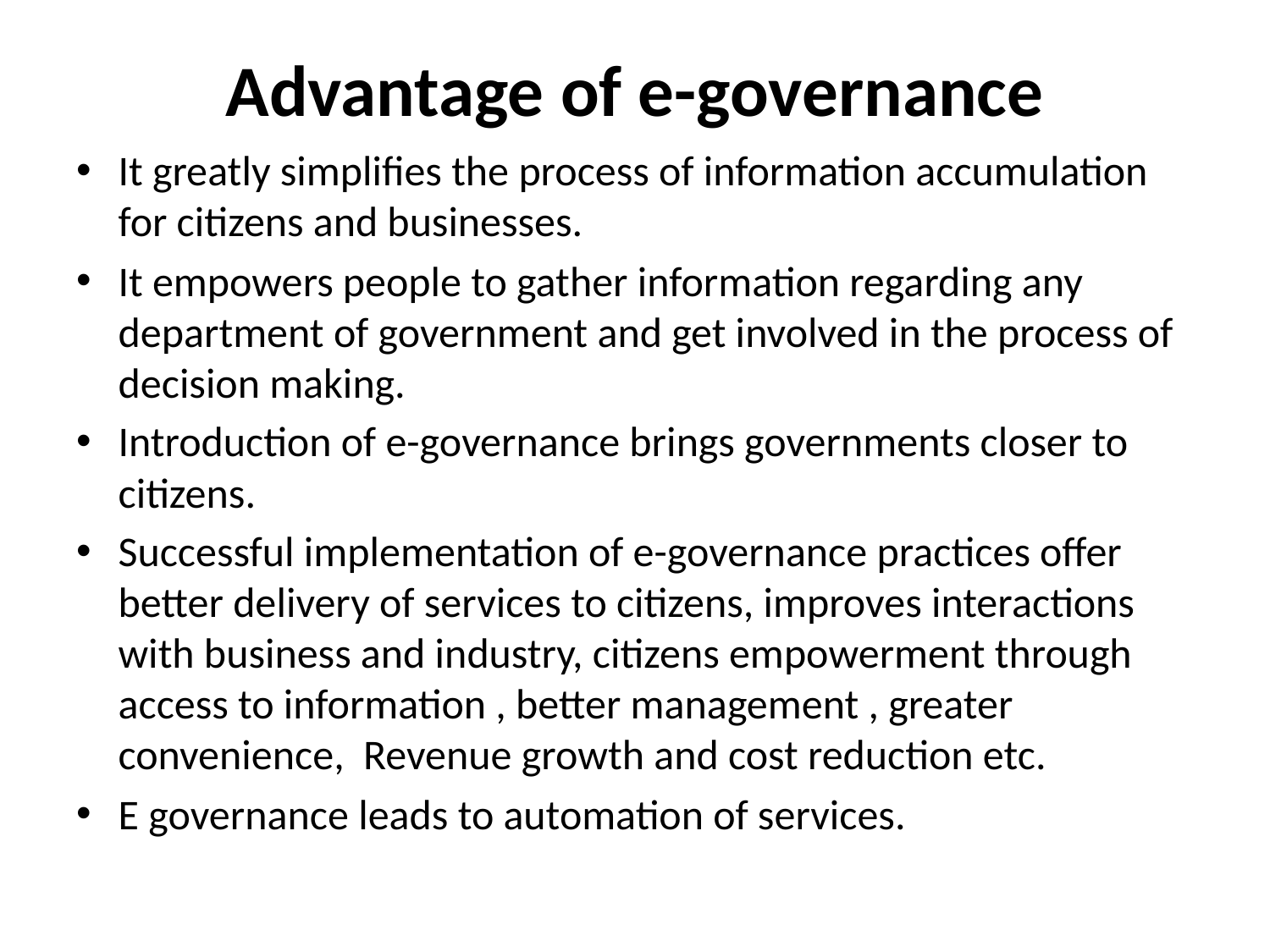

# Advantage of e-governance
It greatly simplifies the process of information accumulation for citizens and businesses.
It empowers people to gather information regarding any department of government and get involved in the process of decision making.
Introduction of e-governance brings governments closer to citizens.
Successful implementation of e-governance practices offer better delivery of services to citizens, improves interactions with business and industry, citizens empowerment through access to information , better management , greater convenience,  Revenue growth and cost reduction etc.
E governance leads to automation of services.